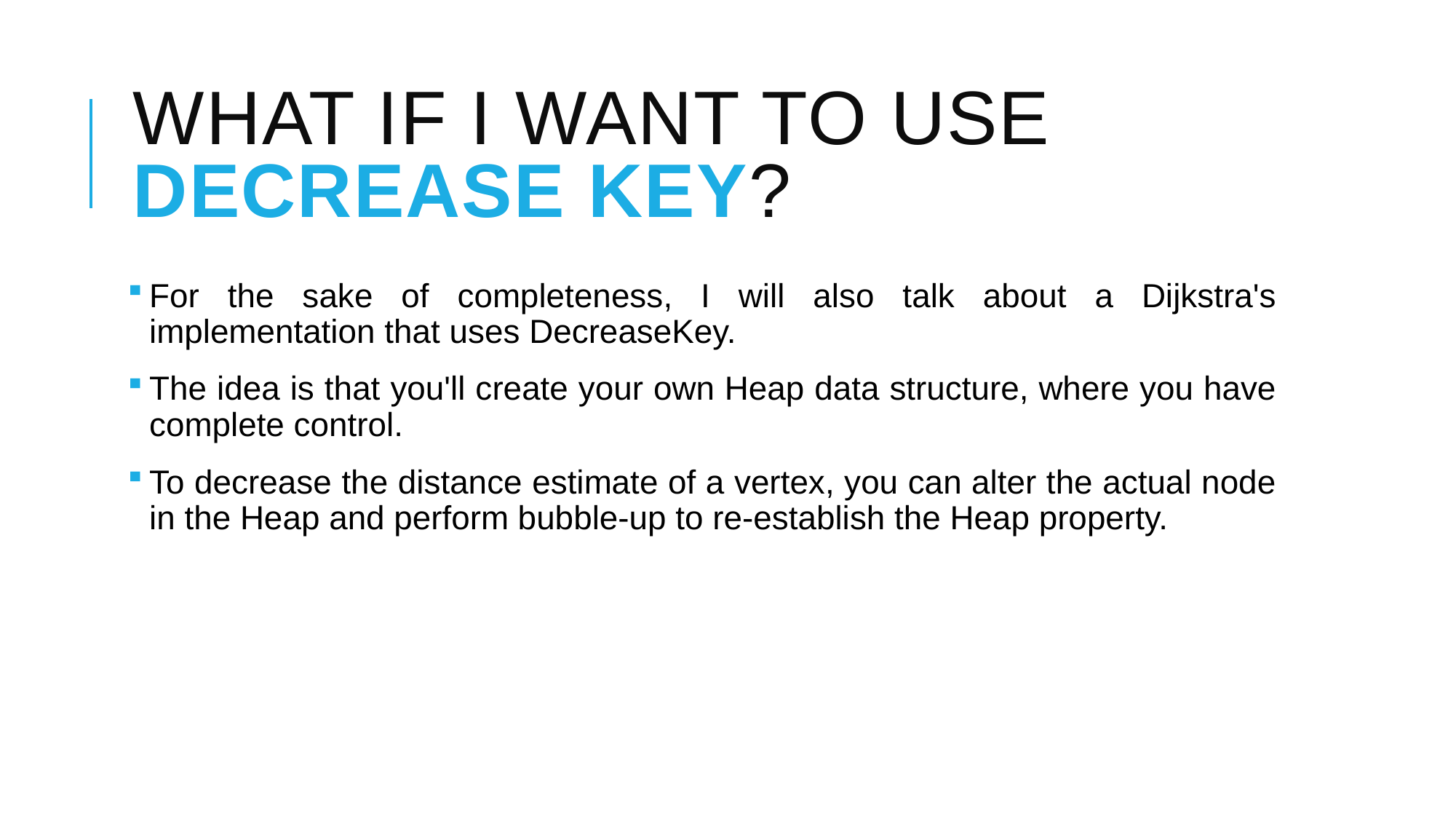

# What if I want to use decrease Key?
For the sake of completeness, I will also talk about a Dijkstra's implementation that uses DecreaseKey.
The idea is that you'll create your own Heap data structure, where you have complete control.
To decrease the distance estimate of a vertex, you can alter the actual node in the Heap and perform bubble-up to re-establish the Heap property.